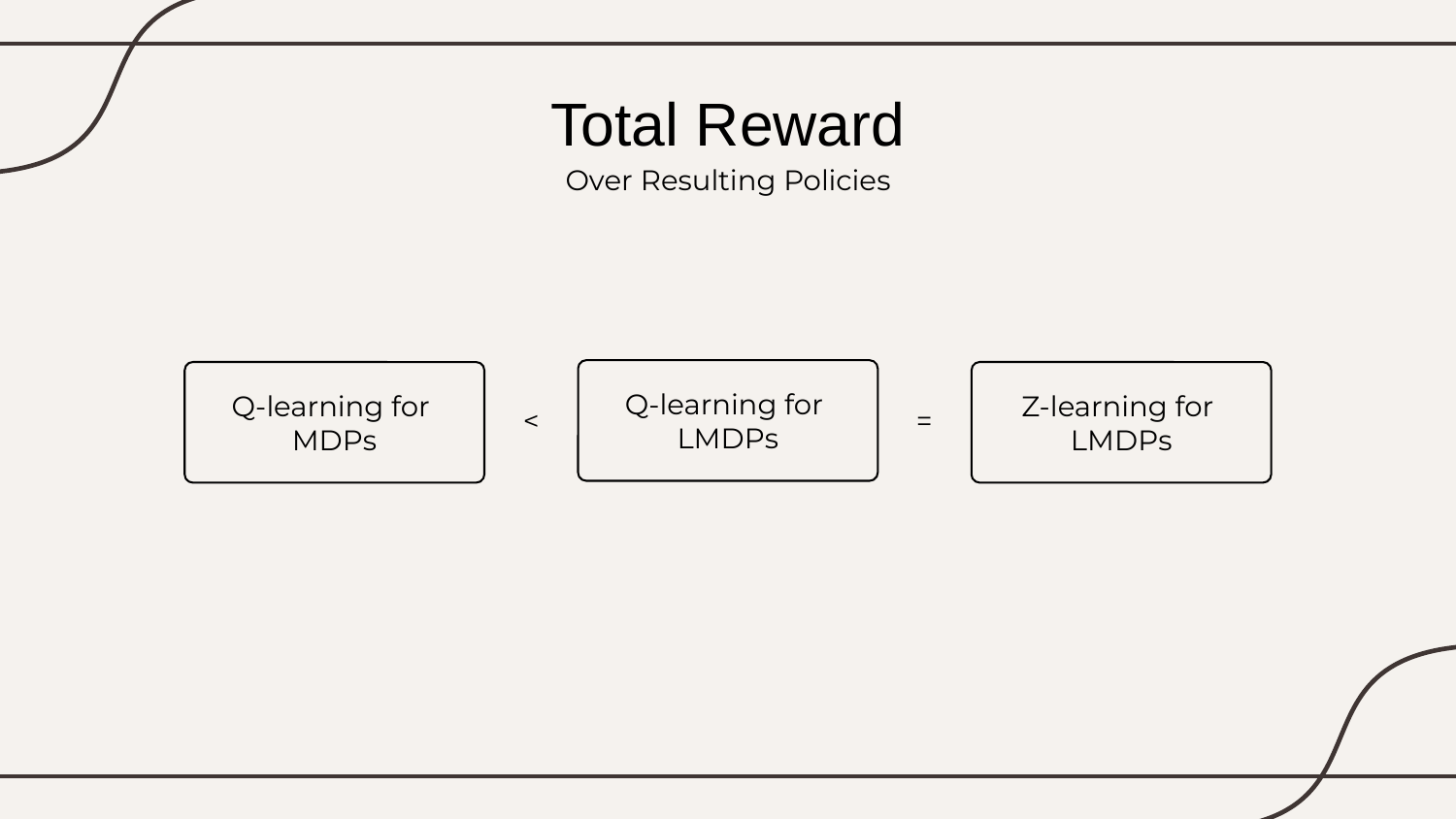

# Total Reward
Over Resulting Policies
Q-learning for
LMDPs
Q-learning for
MDPs
Z-learning for
LMDPs
<
=